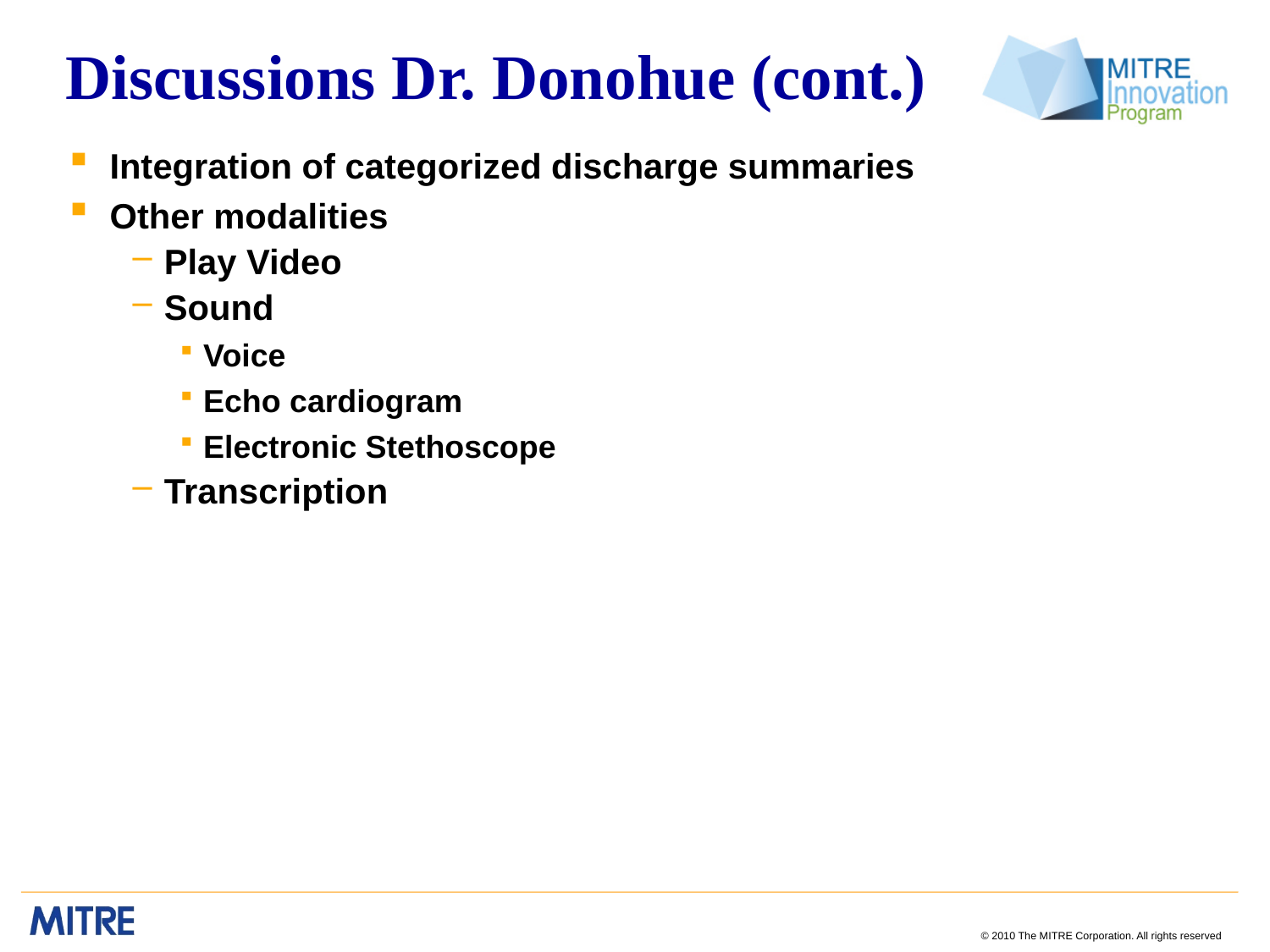

# Discussions Dr. Donohue (cont.)
Integration of categorized discharge summaries
Other modalities
Play Video
Sound
Voice
Echo cardiogram
Electronic Stethoscope
Transcription